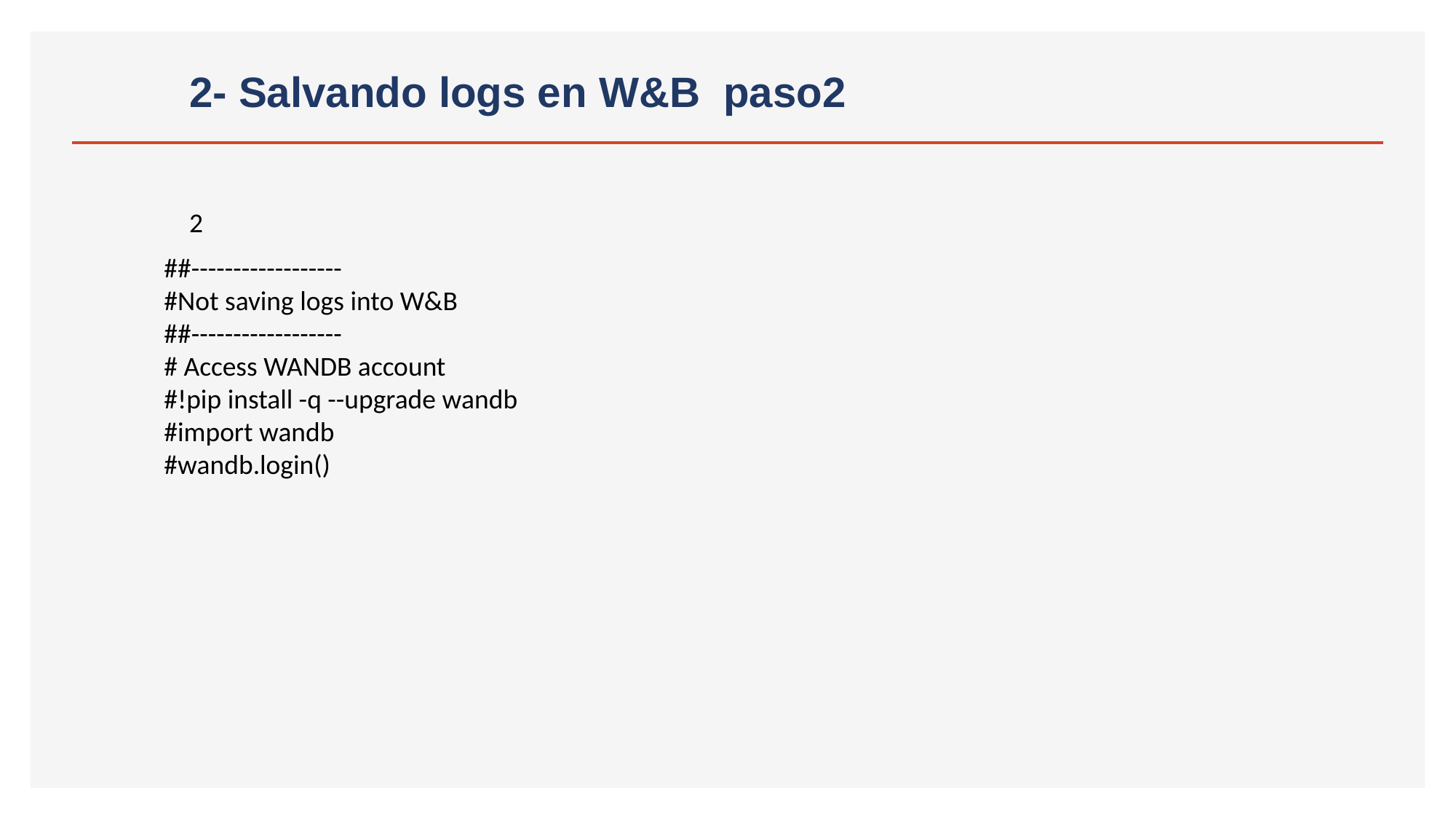

# 2- Salvando logs en W&B  paso2
2
##------------------
#Not saving logs into W&B
##------------------
# Access WANDB account
#!pip install -q --upgrade wandb
#import wandb
#wandb.login()